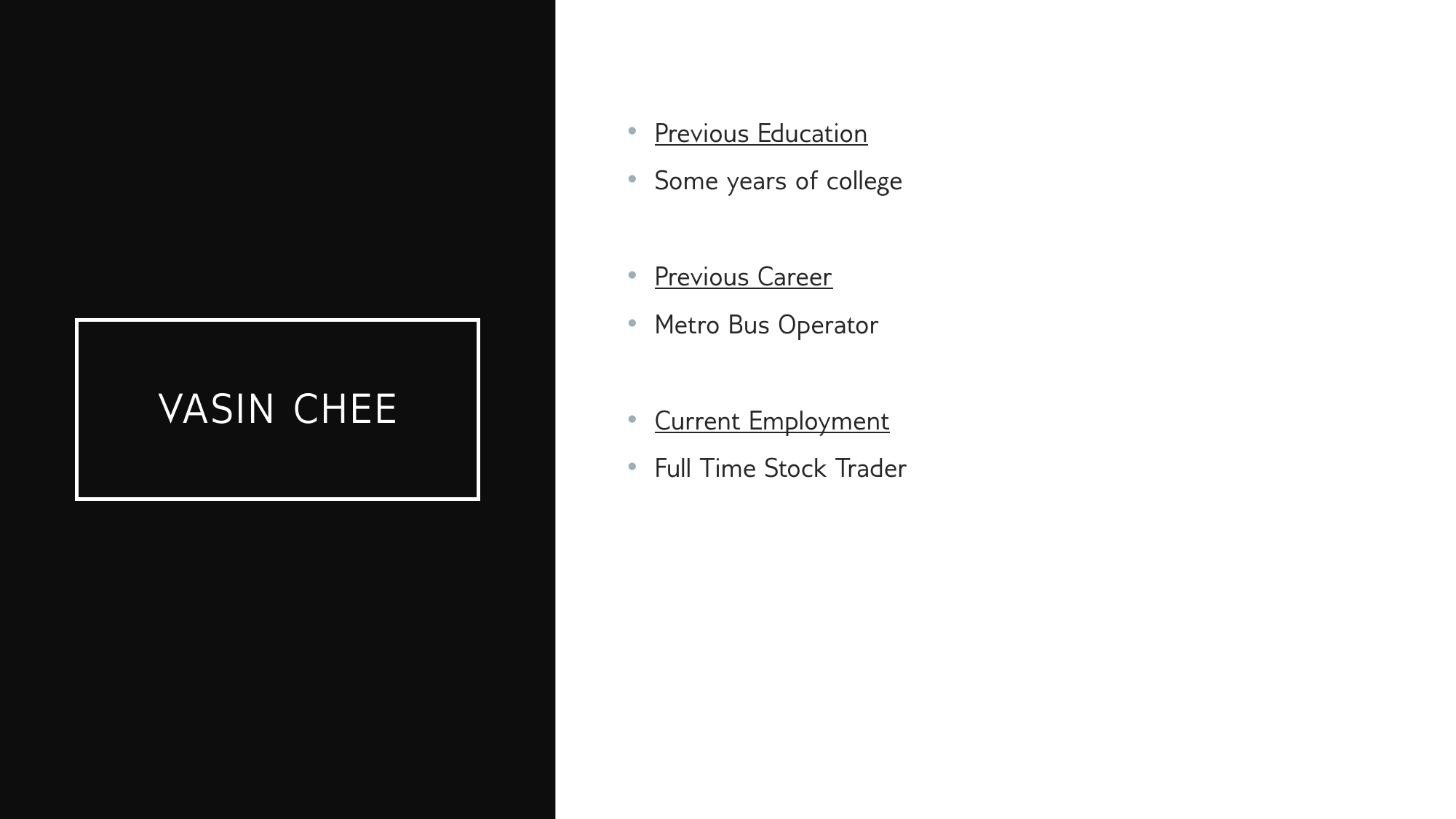

Previous Education
Some years of college

Previous Career
Metro Bus Operator

Current Employment
Full Time Stock Trader
# Vasin chee